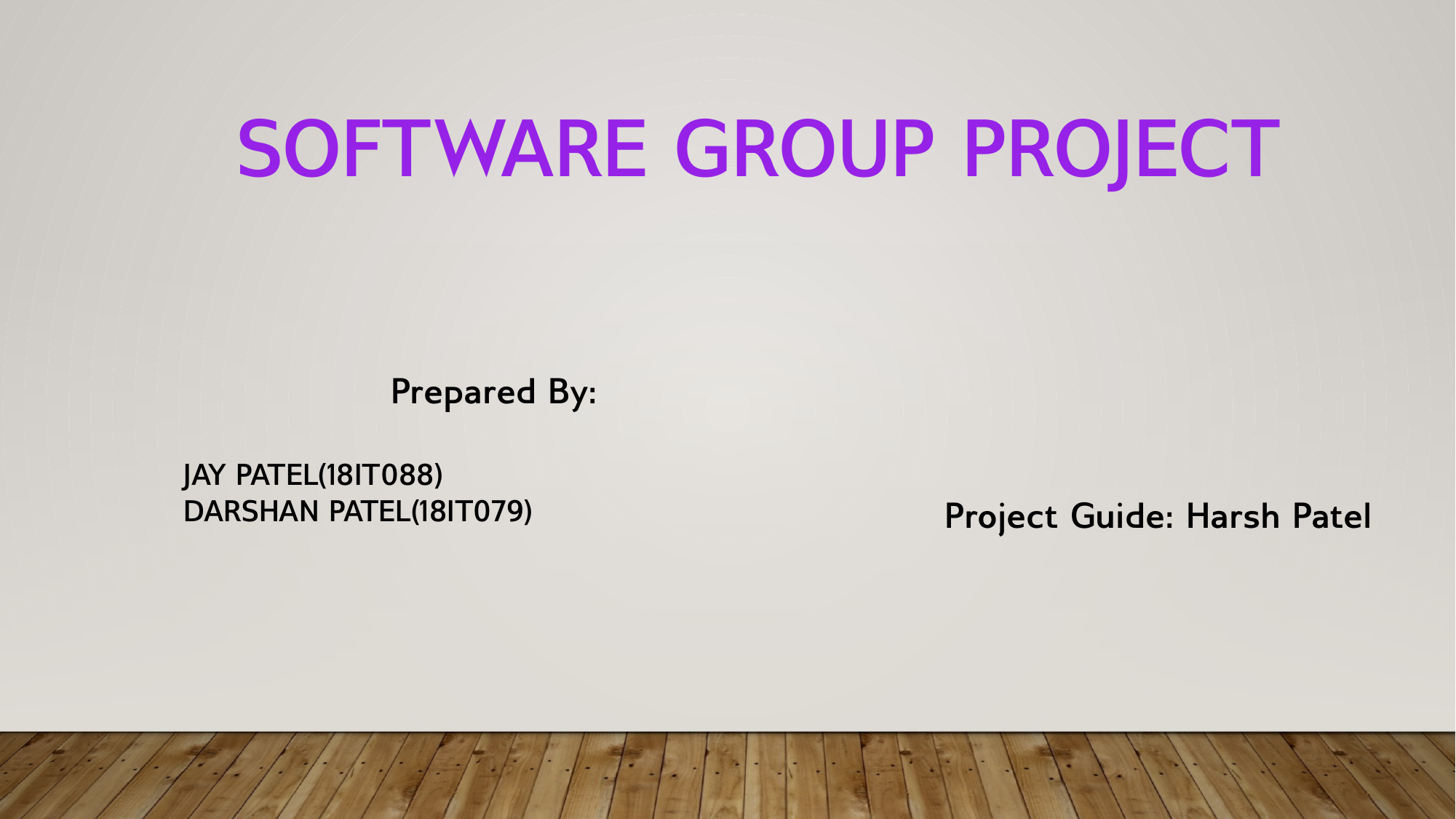

SOFTWARE GROUP PROJECT
Prepared By:

JAY PATEL(18IT088)
DARSHAN PATEL(18IT079)

Project Guide: Harsh Patel